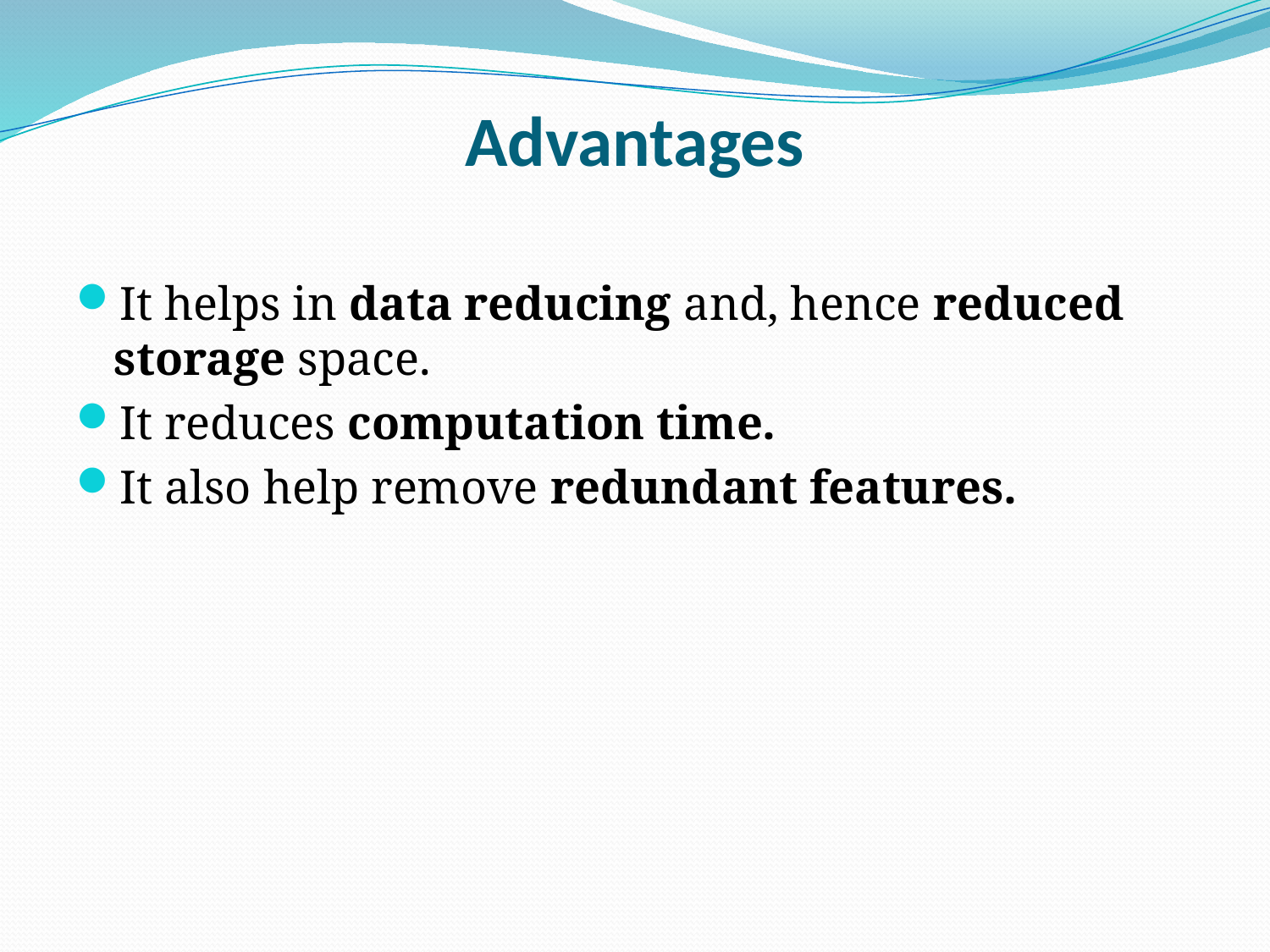

# Advantages
It helps in data reducing and, hence reduced storage space.
It reduces computation time.
It also help remove redundant features.